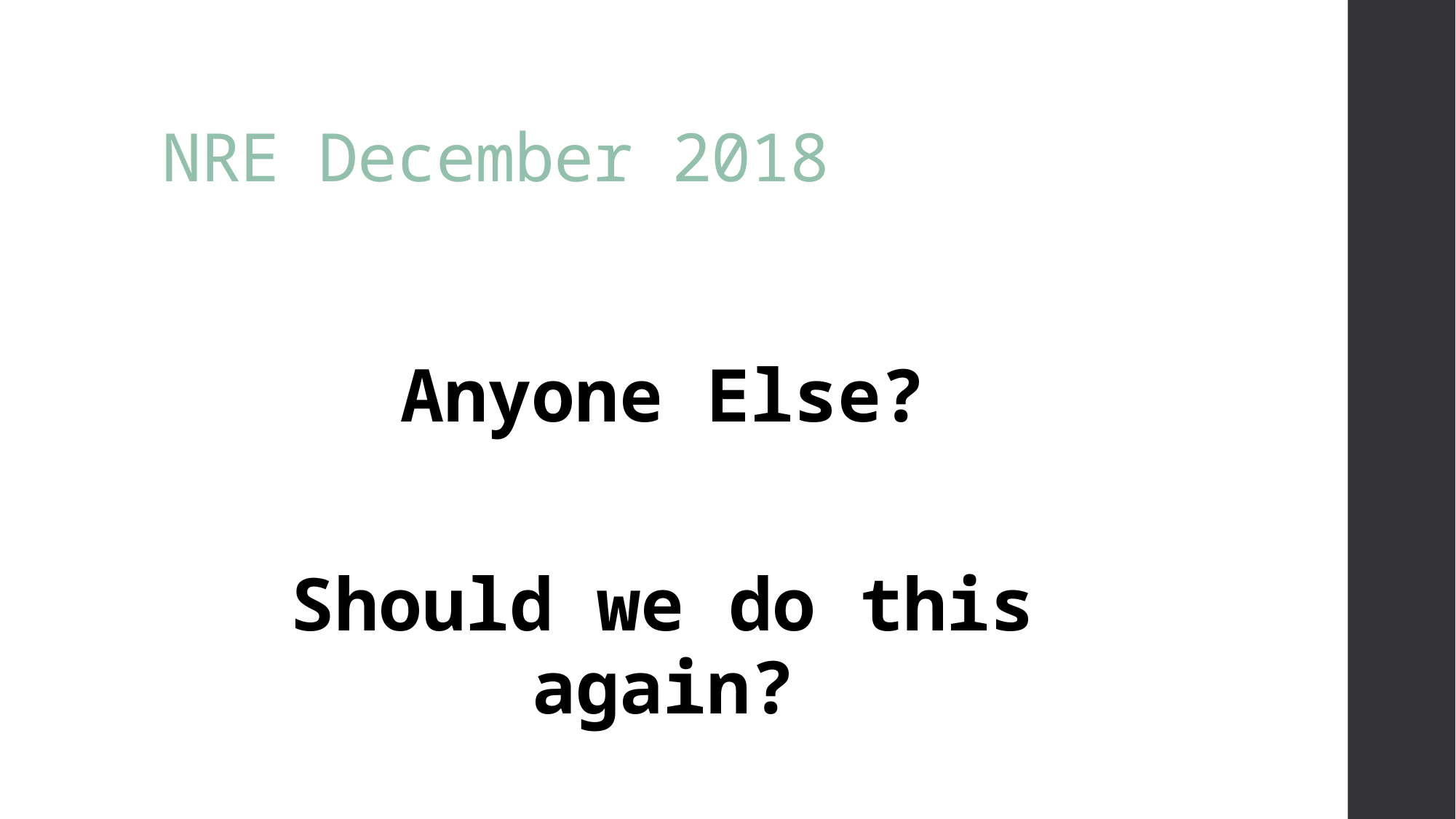

# NRE December 2018

Anyone Else?

Should we do this again?